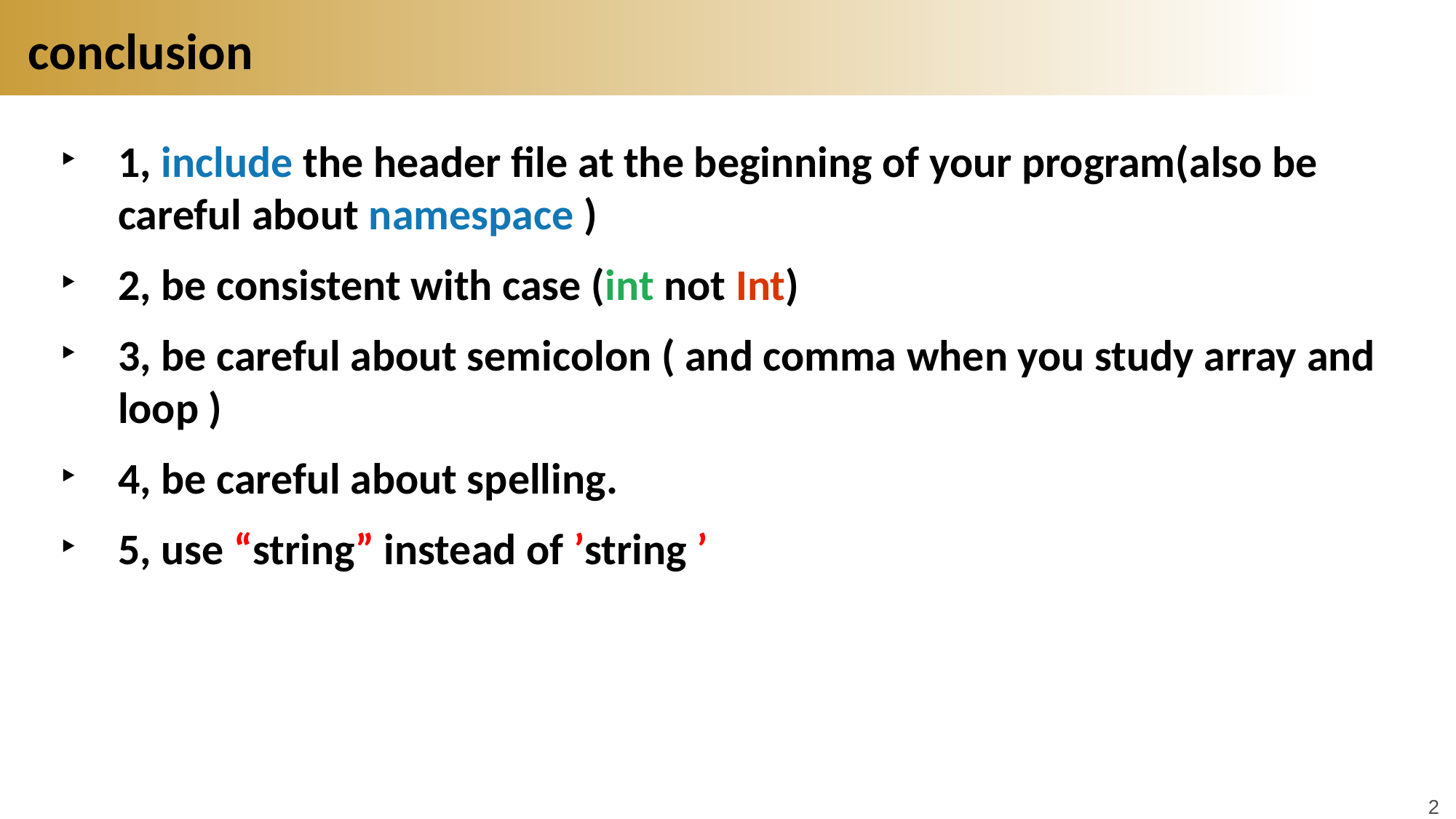

# conclusion
1, include the header file at the beginning of your program(also be careful about namespace )
2, be consistent with case (int not Int)
3, be careful about semicolon ( and comma when you study array and loop )
4, be careful about spelling.
5, use “string” instead of ’string ’

21